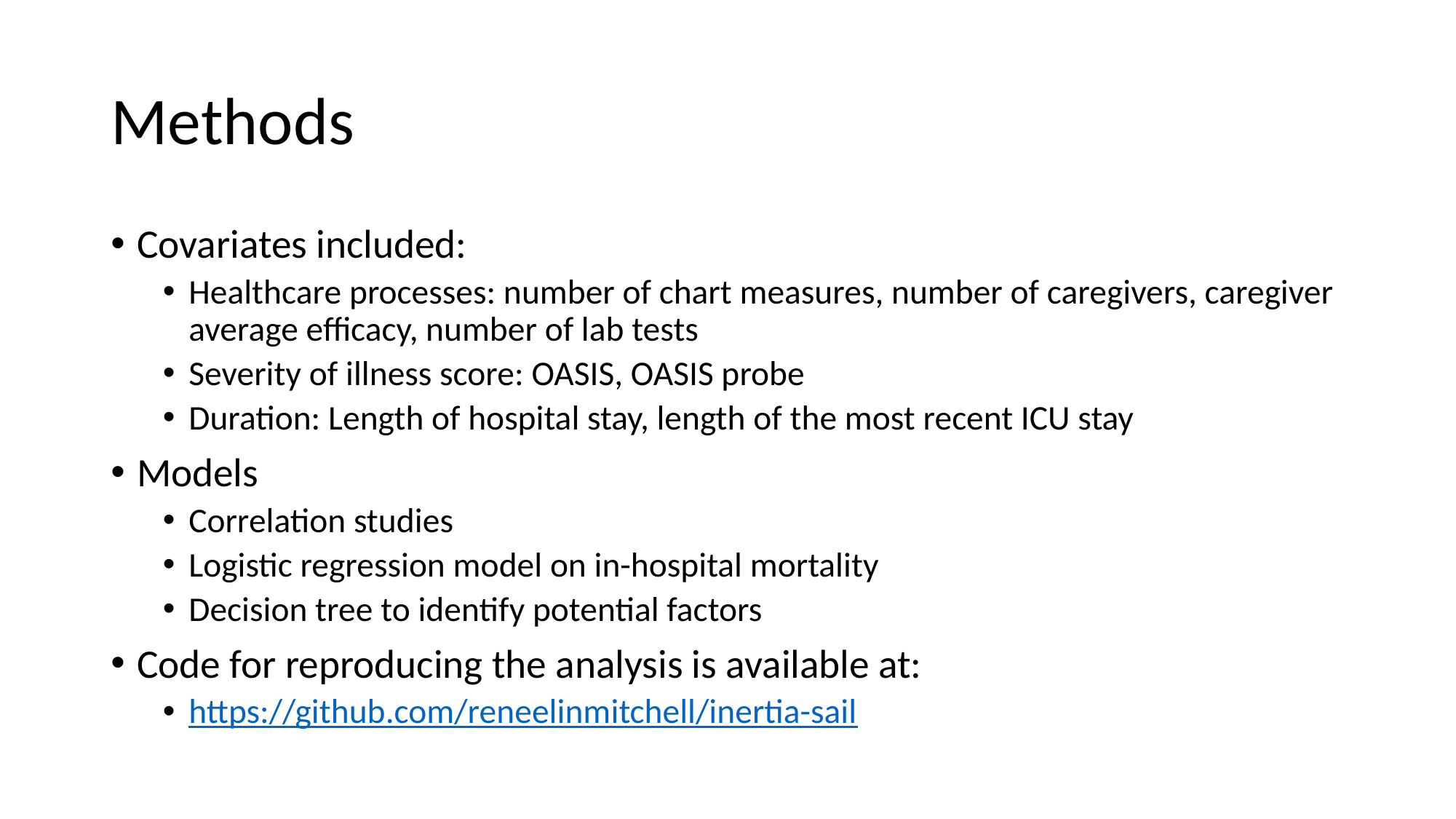

# Methods
Covariates included:
Healthcare processes: number of chart measures, number of caregivers, caregiver average efficacy, number of lab tests
Severity of illness score: OASIS, OASIS probe
Duration: Length of hospital stay, length of the most recent ICU stay
Models
Correlation studies
Logistic regression model on in-hospital mortality
Decision tree to identify potential factors
Code for reproducing the analysis is available at:
https://github.com/reneelinmitchell/inertia-sail